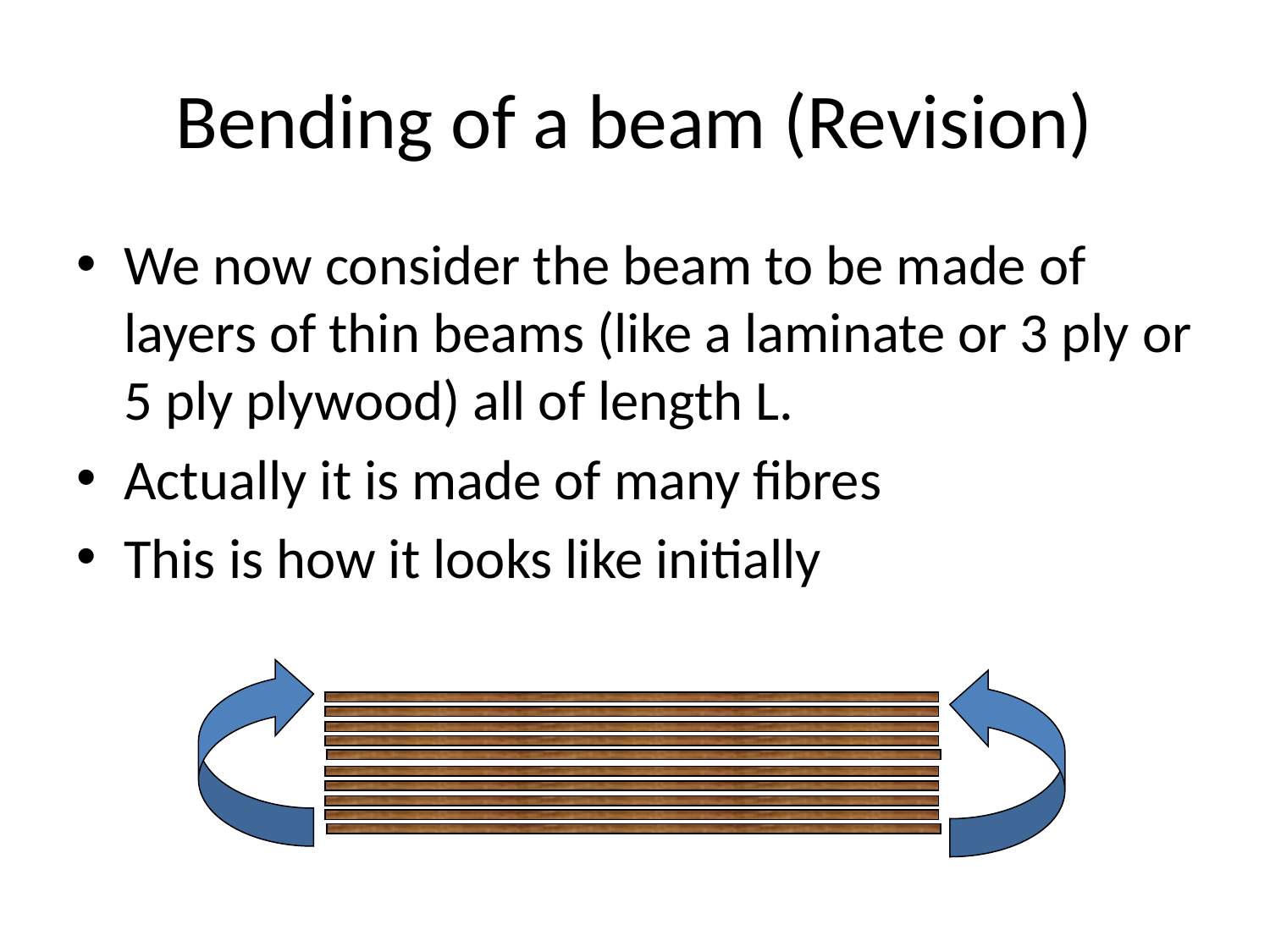

# Bending of a beam (Revision)
We now consider the beam to be made of layers of thin beams (like a laminate or 3 ply or 5 ply plywood) all of length L.
Actually it is made of many fibres
This is how it looks like initially